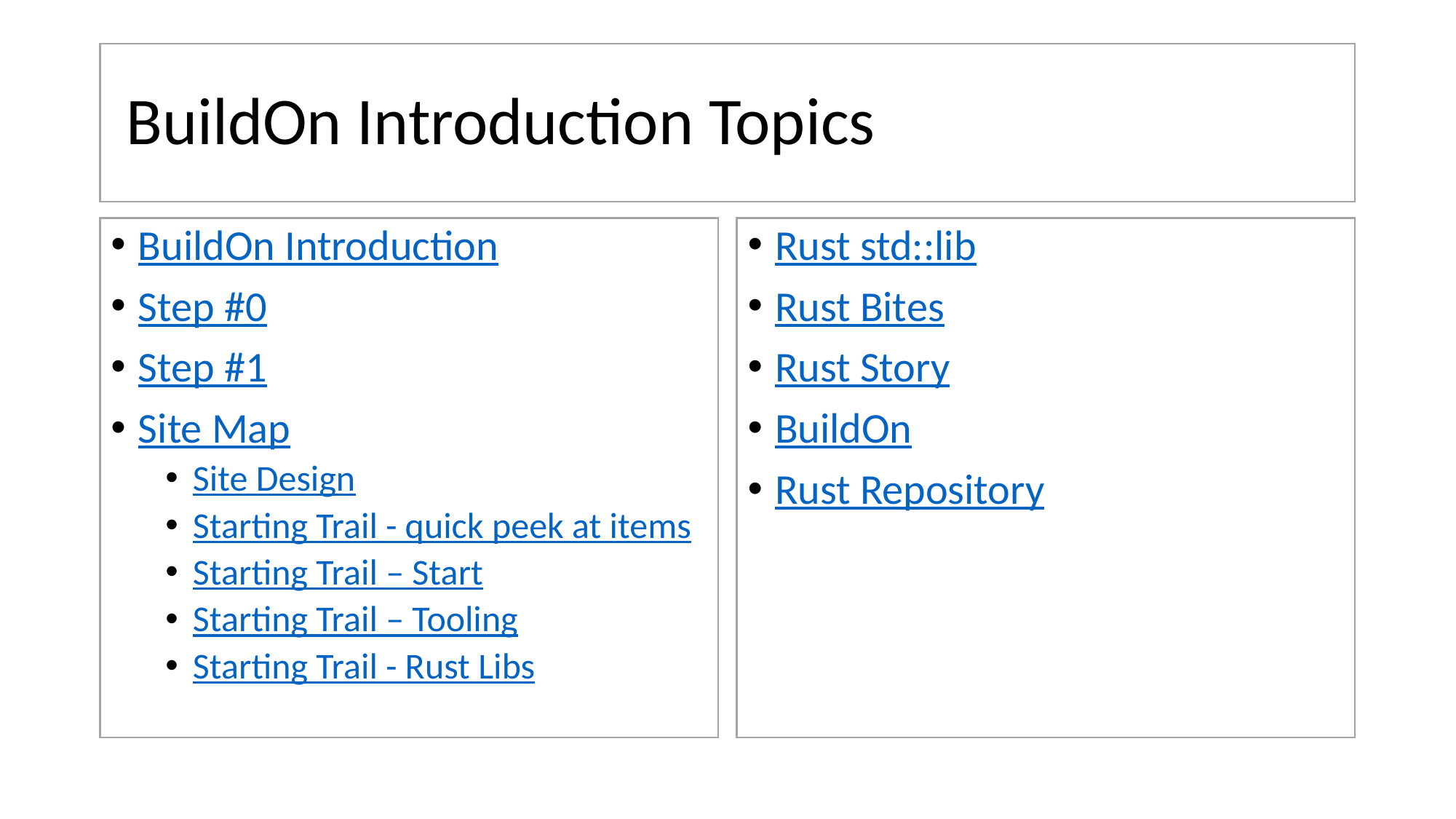

# BuildOn Introduction Topics
BuildOn Introduction
Step #0
Step #1
Site Map
Site Design
Starting Trail - quick peek at items
Starting Trail – Start
Starting Trail – Tooling
Starting Trail - Rust Libs
Rust std::lib
Rust Bites
Rust Story
BuildOn
Rust Repository